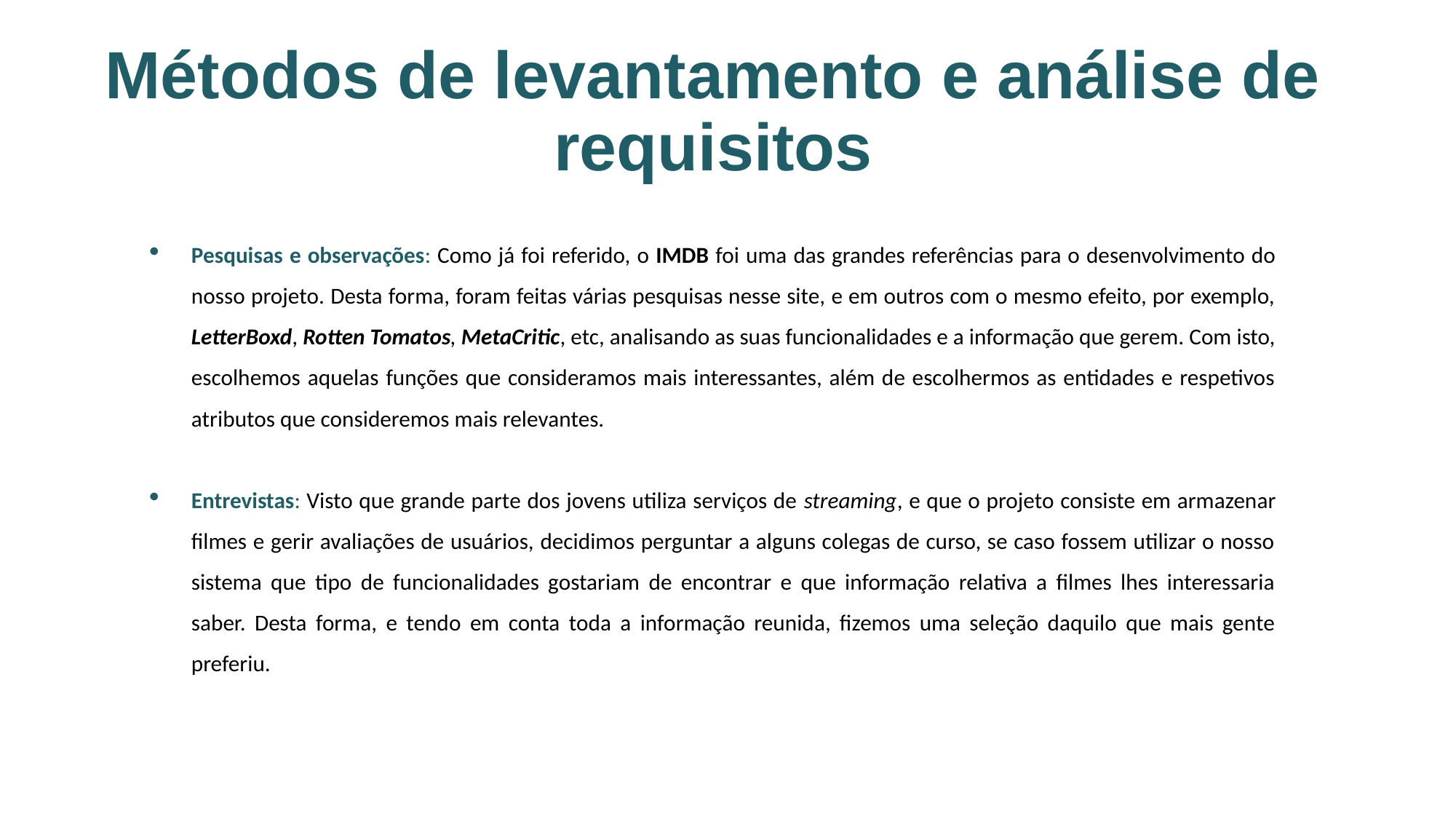

# Métodos de levantamento e análise de requisitos
Pesquisas e observações: Como já foi referido, o IMDB foi uma das grandes referências para o desenvolvimento do nosso projeto. Desta forma, foram feitas várias pesquisas nesse site, e em outros com o mesmo efeito, por exemplo, LetterBoxd, Rotten Tomatos, MetaCritic, etc, analisando as suas funcionalidades e a informação que gerem. Com isto, escolhemos aquelas funções que consideramos mais interessantes, além de escolhermos as entidades e respetivos atributos que consideremos mais relevantes.

Entrevistas: Visto que grande parte dos jovens utiliza serviços de streaming, e que o projeto consiste em armazenar filmes e gerir avaliações de usuários, decidimos perguntar a alguns colegas de curso, se caso fossem utilizar o nosso sistema que tipo de funcionalidades gostariam de encontrar e que informação relativa a filmes lhes interessaria saber. Desta forma, e tendo em conta toda a informação reunida, fizemos uma seleção daquilo que mais gente preferiu.